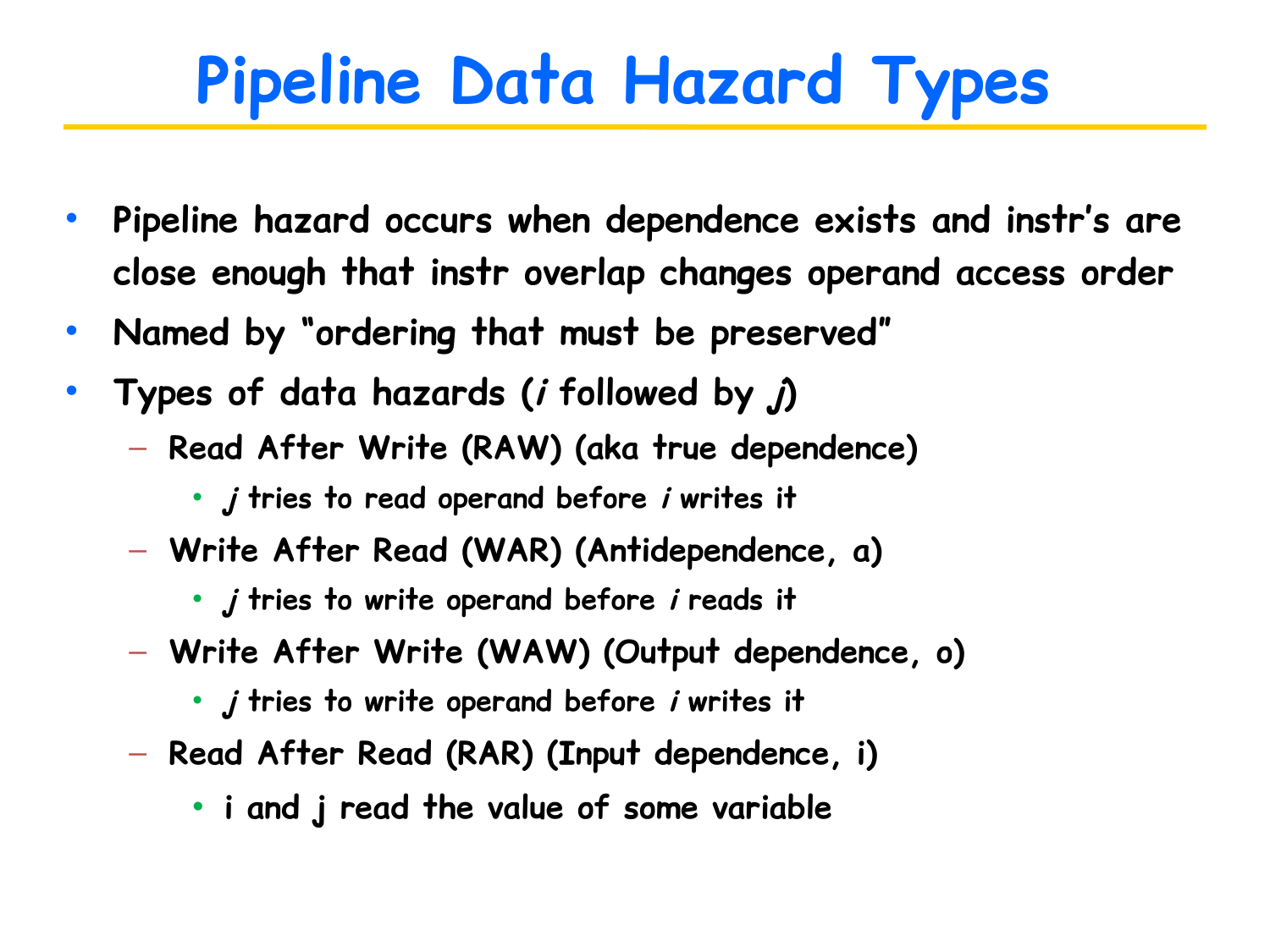

# Pipeline Data Hazard Types
Pipeline hazard occurs when dependence exists and instr’s are close enough that instr overlap changes operand access order
Named by “ordering that must be preserved”
Types of data hazards (i followed by j)
Read After Write (RAW) (aka true dependence)
j tries to read operand before i writes it
Write After Read (WAR) (Antidependence, a)
j tries to write operand before i reads it
Write After Write (WAW) (Output dependence, o)
j tries to write operand before i writes it
Read After Read (RAR) (Input dependence, i)
i and j read the value of some variable